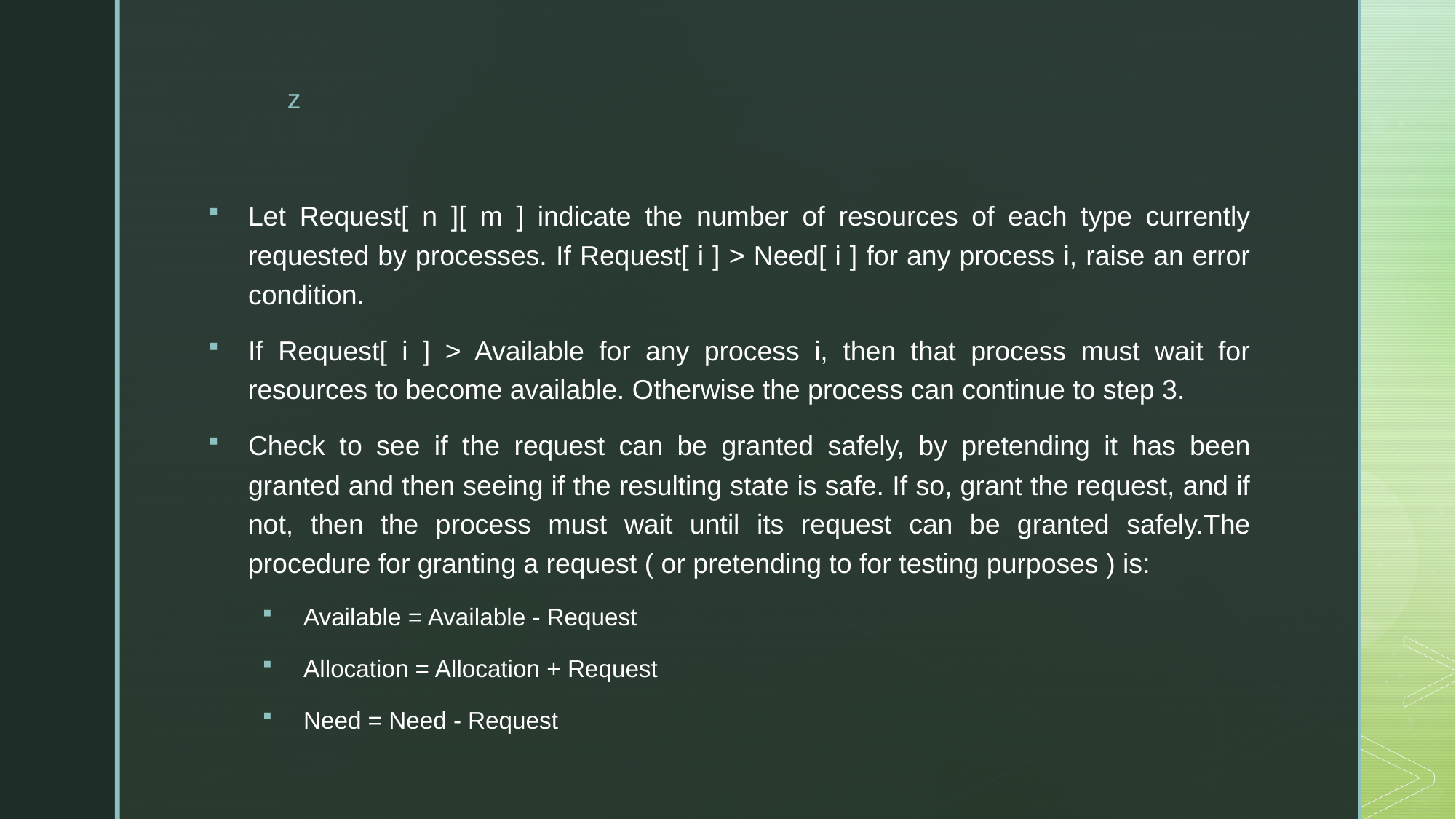

#
Let Request[ n ][ m ] indicate the number of resources of each type currently requested by processes. If Request[ i ] > Need[ i ] for any process i, raise an error condition.
If Request[ i ] > Available for any process i, then that process must wait for resources to become available. Otherwise the process can continue to step 3.
Check to see if the request can be granted safely, by pretending it has been granted and then seeing if the resulting state is safe. If so, grant the request, and if not, then the process must wait until its request can be granted safely.The procedure for granting a request ( or pretending to for testing purposes ) is:
Available = Available - Request
Allocation = Allocation + Request
Need = Need - Request